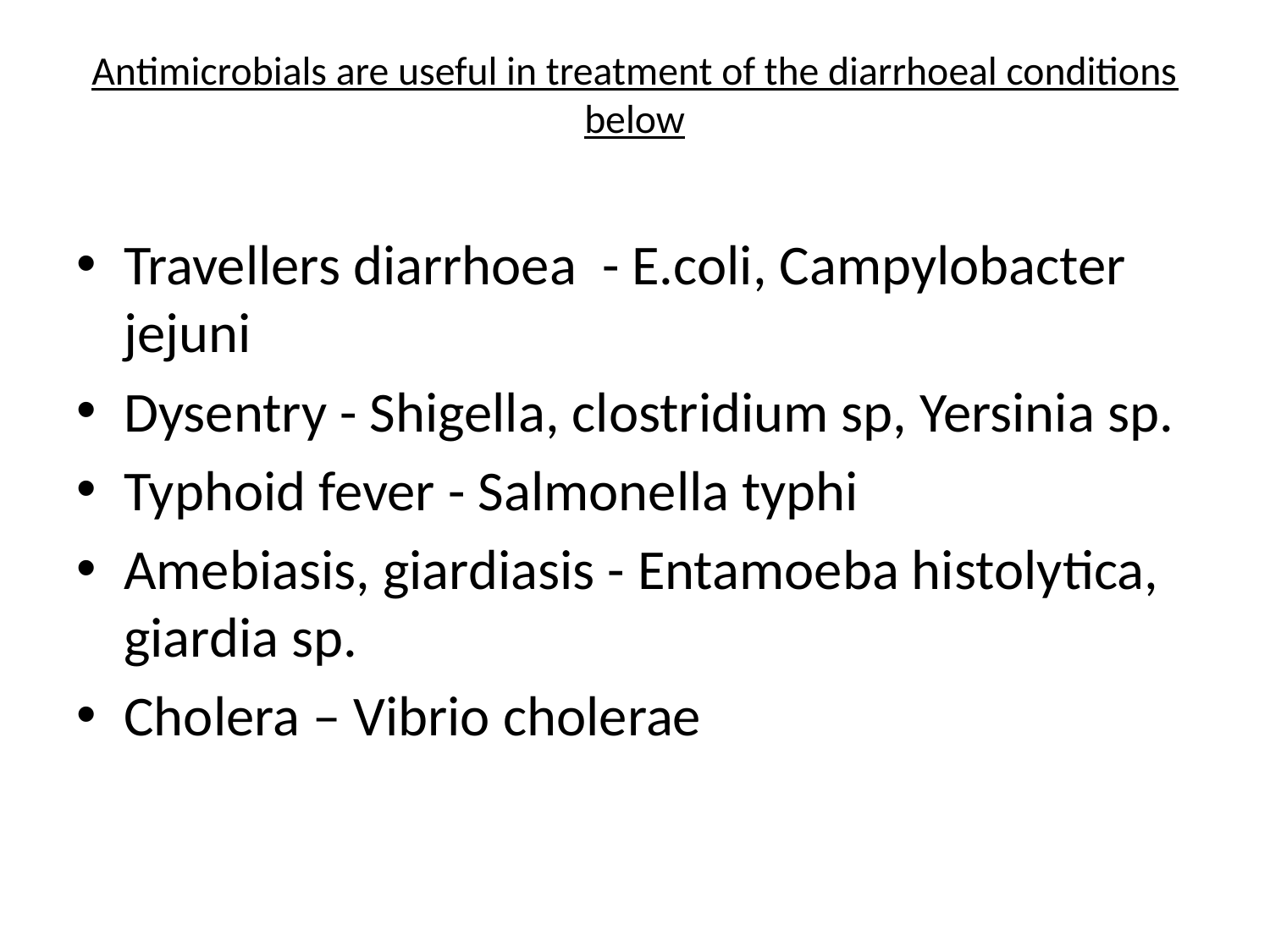

# Antimicrobials are useful in treatment of the diarrhoeal conditions below
Travellers diarrhoea  - E.coli, Campylobacter jejuni
Dysentry - Shigella, clostridium sp, Yersinia sp.
Typhoid fever - Salmonella typhi
Amebiasis, giardiasis - Entamoeba histolytica, giardia sp.
Cholera – Vibrio cholerae